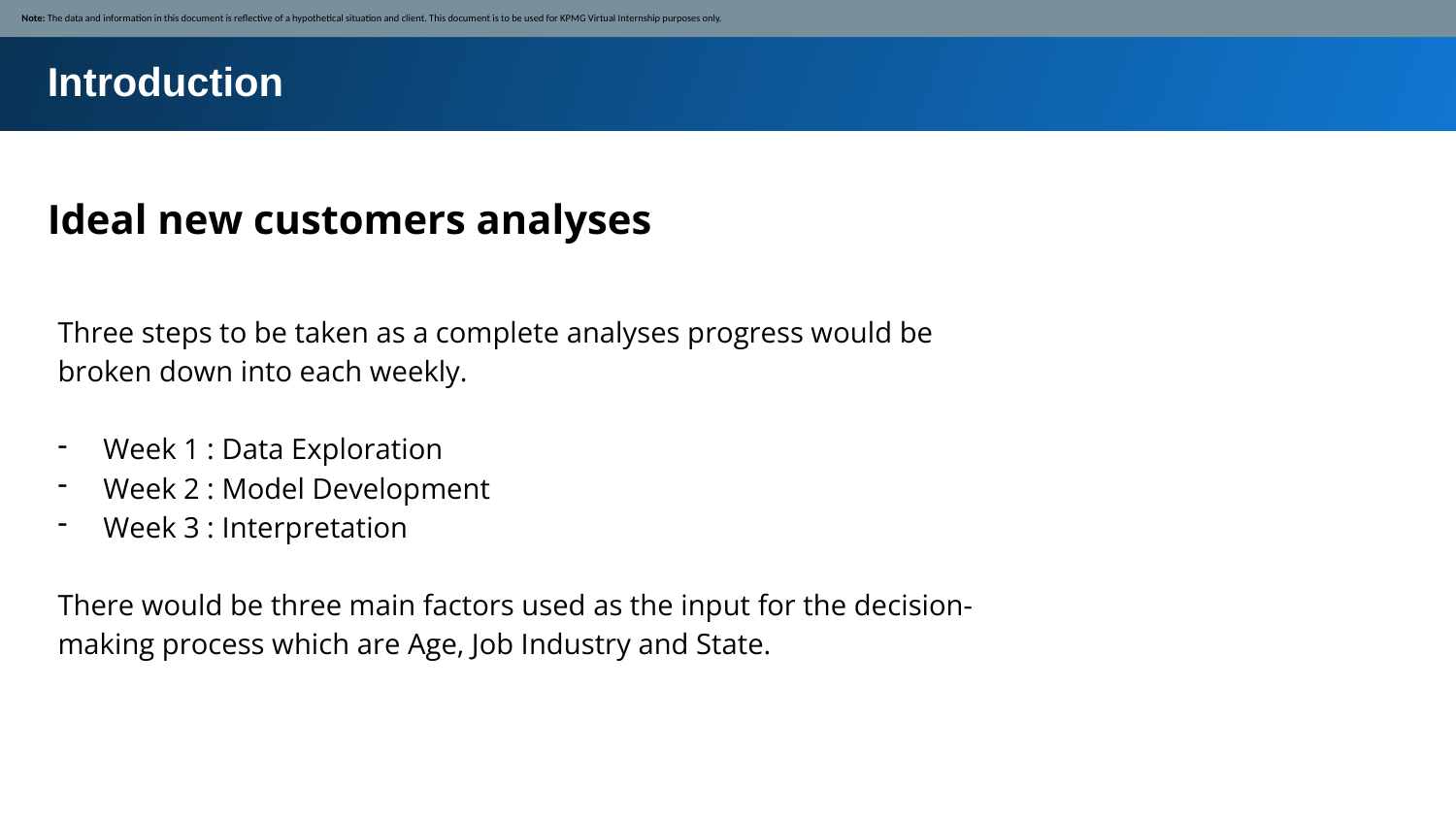

Note: The data and information in this document is reflective of a hypothetical situation and client. This document is to be used for KPMG Virtual Internship purposes only.
Introduction
Ideal new customers analyses
Three steps to be taken as a complete analyses progress would be broken down into each weekly.

Week 1 : Data Exploration
Week 2 : Model Development
Week 3 : Interpretation

There would be three main factors used as the input for the decision-making process which are Age, Job Industry and State.